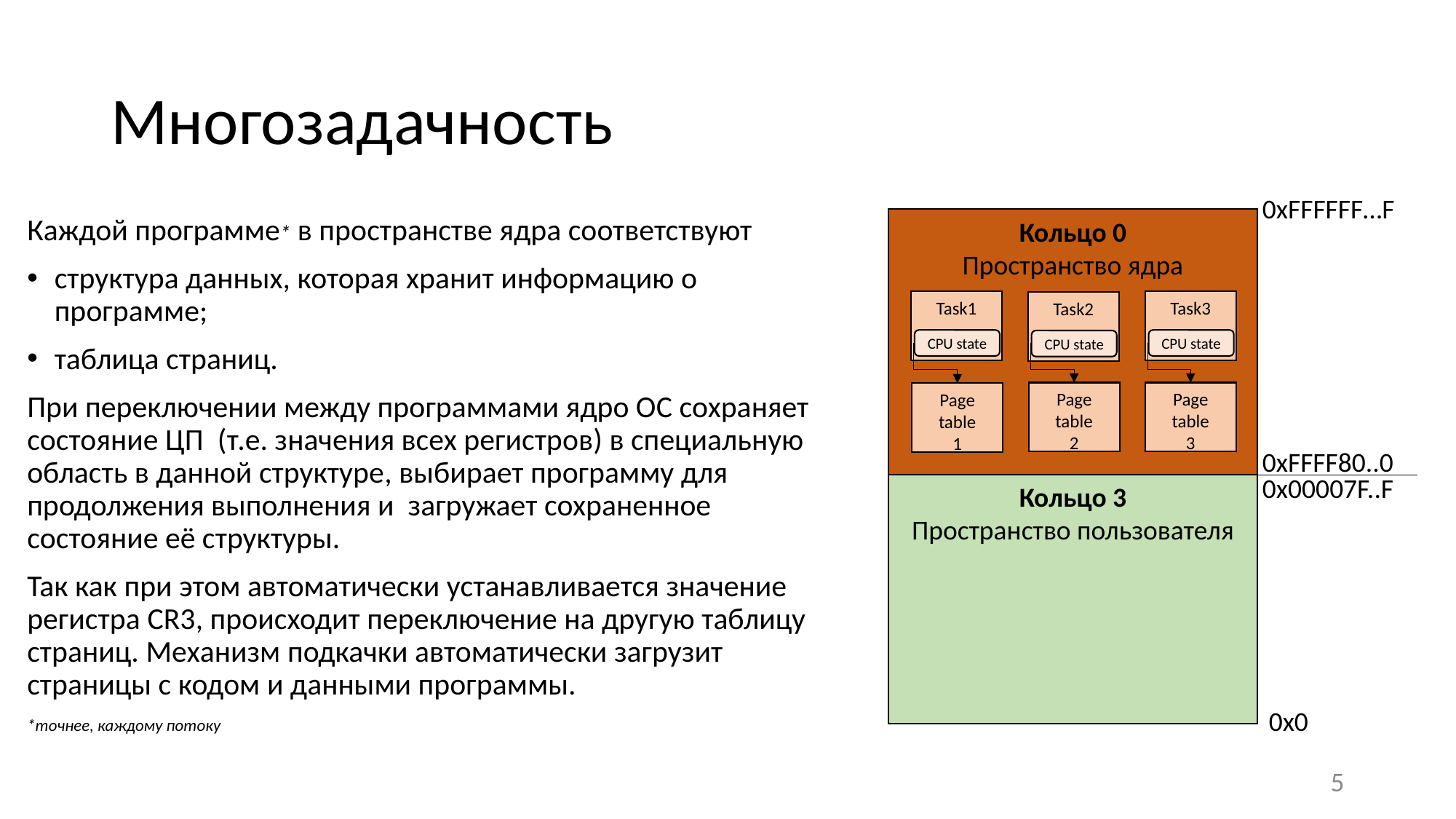

# Многозадачность
0xFFFFFF…F
Каждой программе* в пространстве ядра соответствуют
структура данных, которая хранит информацию о программе;
таблица страниц.
При переключении между программами ядро ОС сохраняет состояние ЦП  (т.е. значения всех регистров) в специальную область в данной структуре, выбирает программу для продолжения выполнения и  загружает сохраненное состояние её структуры.
Так как при этом автоматически устанавливается значение регистра CR3, происходит переключение на другую таблицу страниц. Механизм подкачки автоматически загрузит страницы с кодом и данными программы.
*точнее, каждому потоку
Кольцо 0
Пространство ядра

Task1
Task3
Task2

CPU state
CPU state
CPU state

Page table
2
Page table
3
Page table
1
0xFFFF80..0
0x00007F..F
Кольцо 3
Пространство пользователя

0x0
5